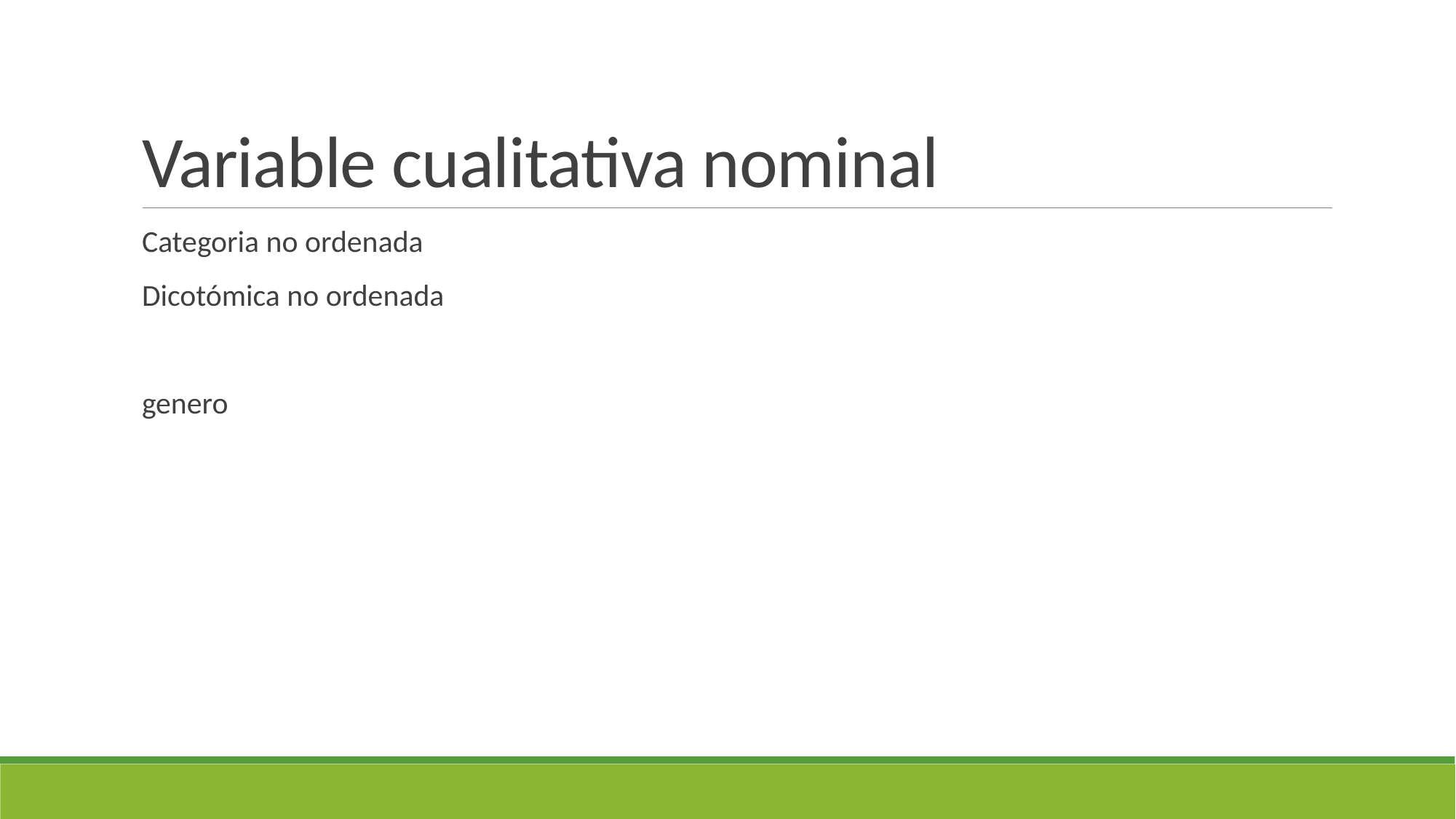

# Variable cualitativa nominal
Categoria no ordenada
Dicotómica no ordenada

genero